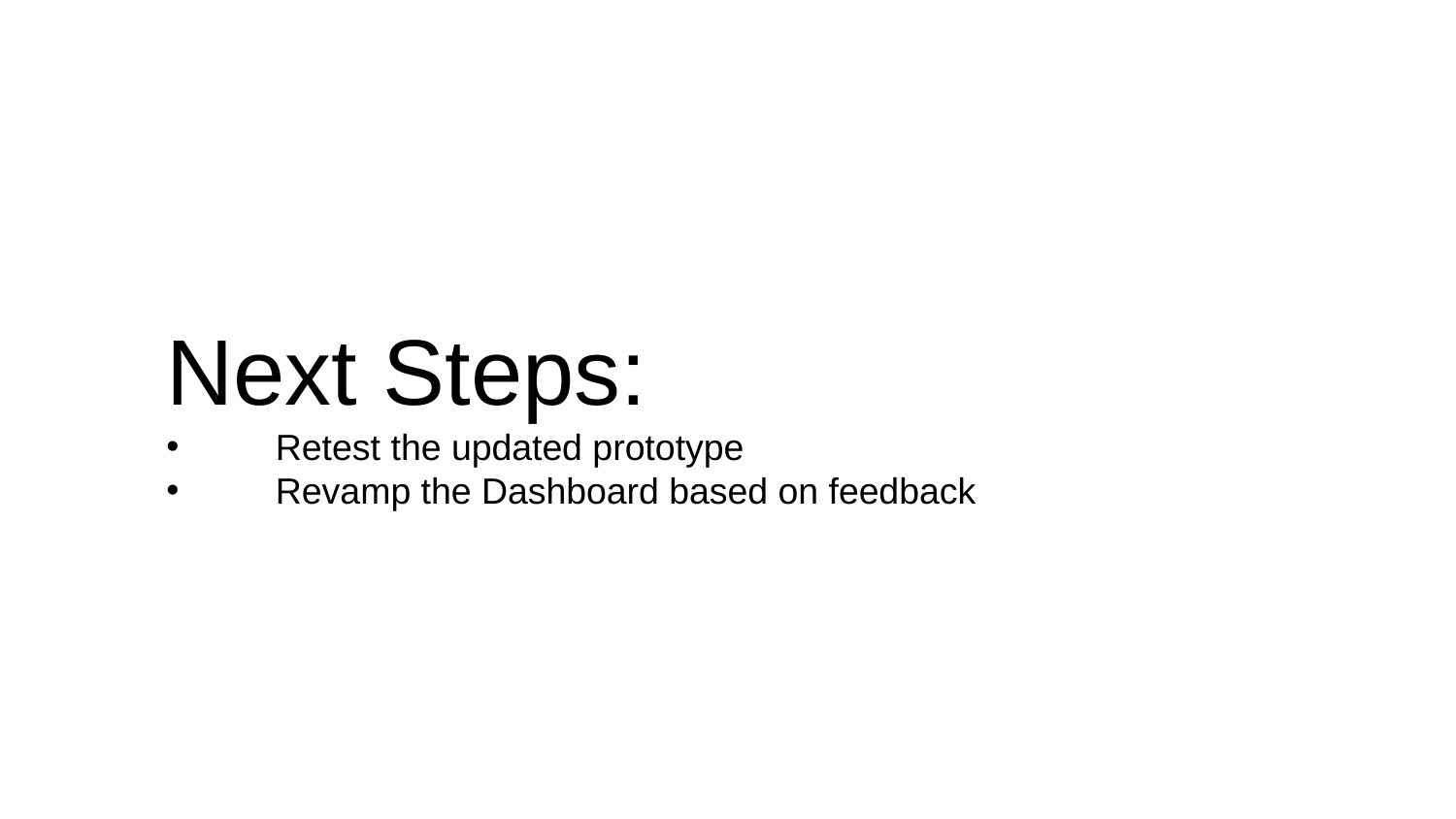

Next Steps:
Retest the updated prototype
Revamp the Dashboard based on feedback